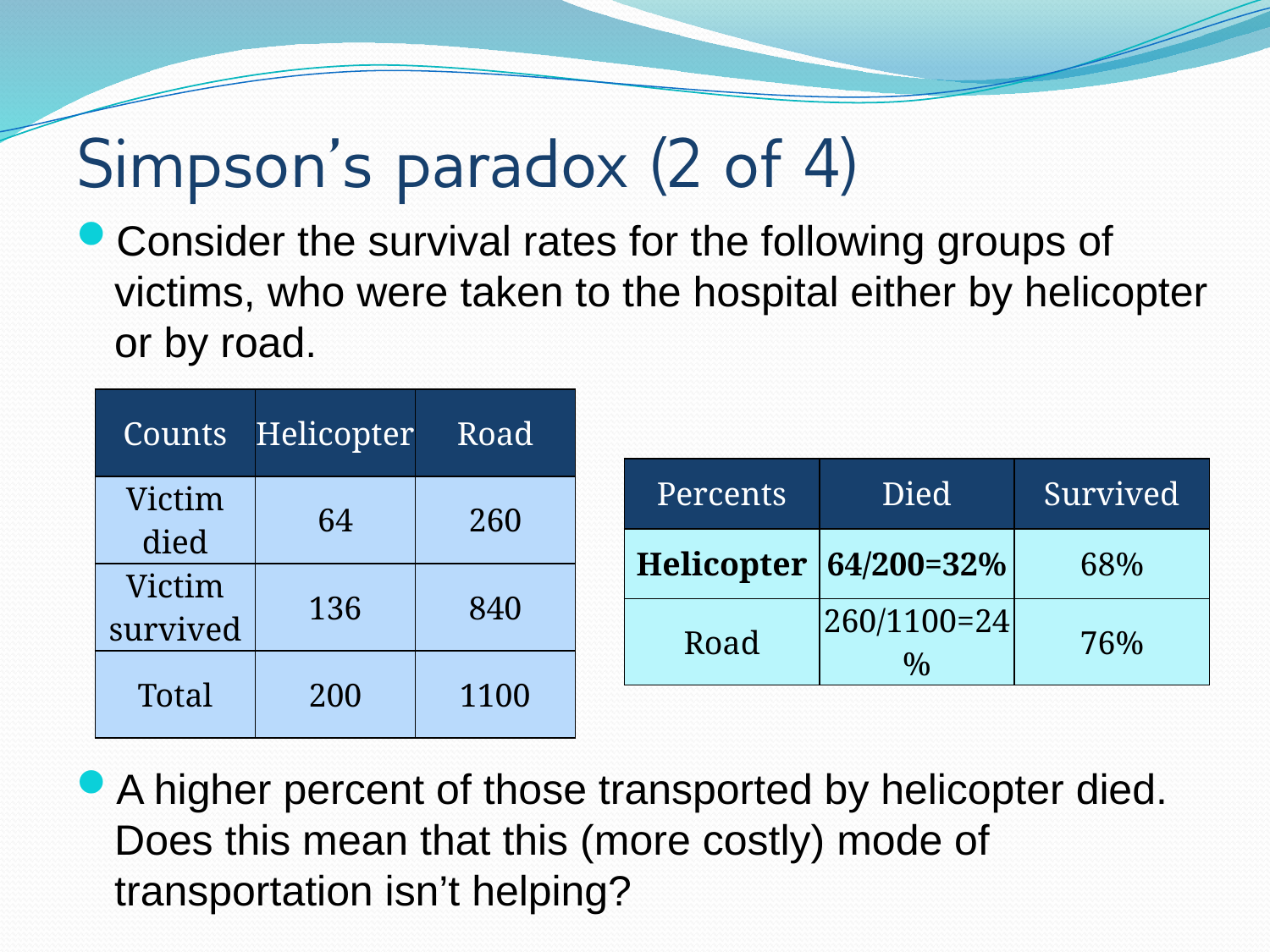

# Simpson’s paradox (2 of 4)
Consider the survival rates for the following groups of victims, who were taken to the hospital either by helicopter or by road.

A higher percent of those transported by helicopter died. Does this mean that this (more costly) mode of transportation isn’t helping?
| Counts | Helicopter | Road |
| --- | --- | --- |
| Victim died | 64 | 260 |
| Victim survived | 136 | 840 |
| Total | 200 | 1100 |
| Percents | Died | Survived |
| --- | --- | --- |
| Helicopter | 64/200=32% | 68% |
| Road | 260/1100=24% | 76% |